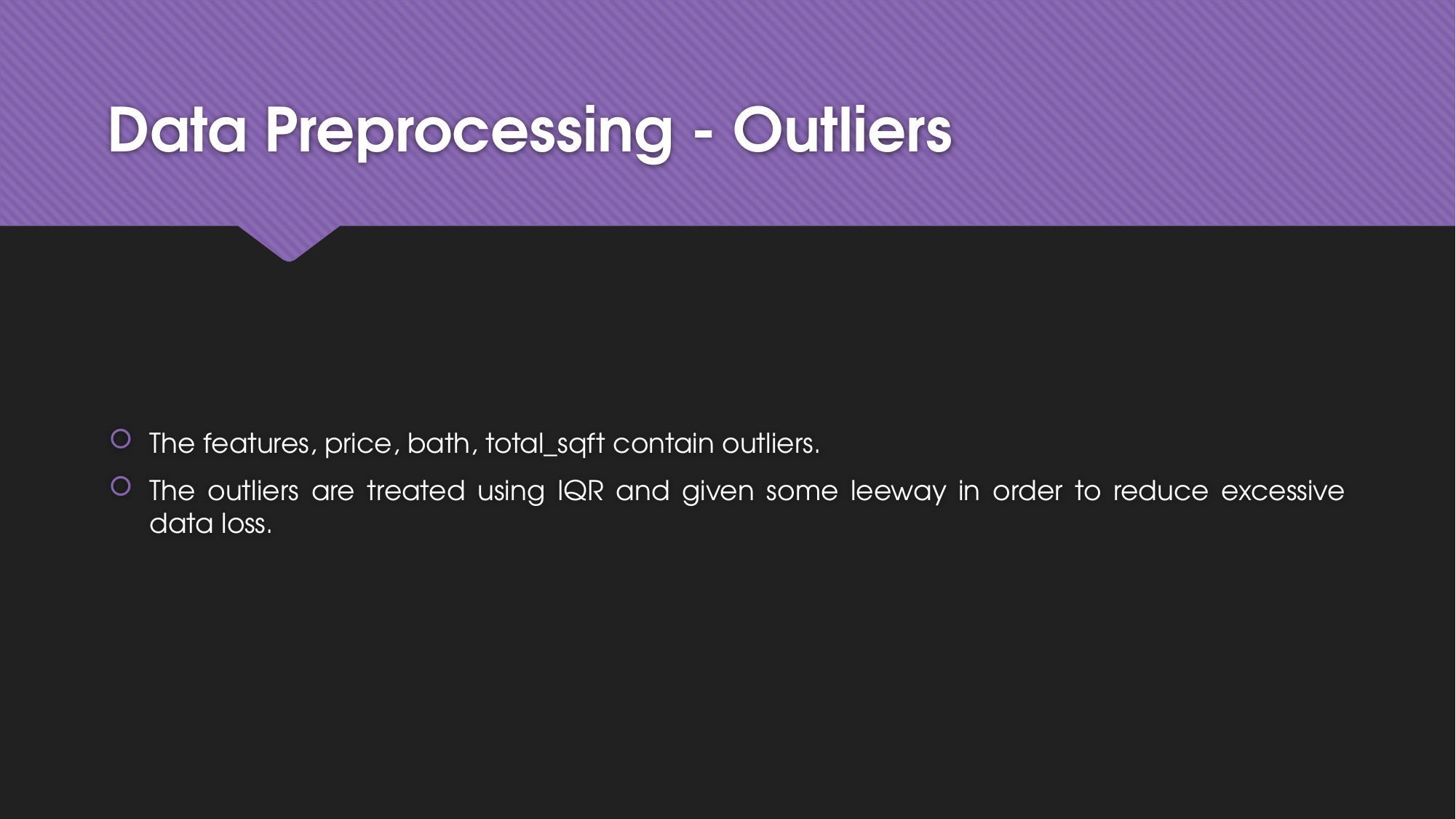

# Data Preprocessing - Outliers
The features, price, bath, total_sqft contain outliers.
The outliers are treated using IQR and given some leeway in order to reduce excessive data loss.